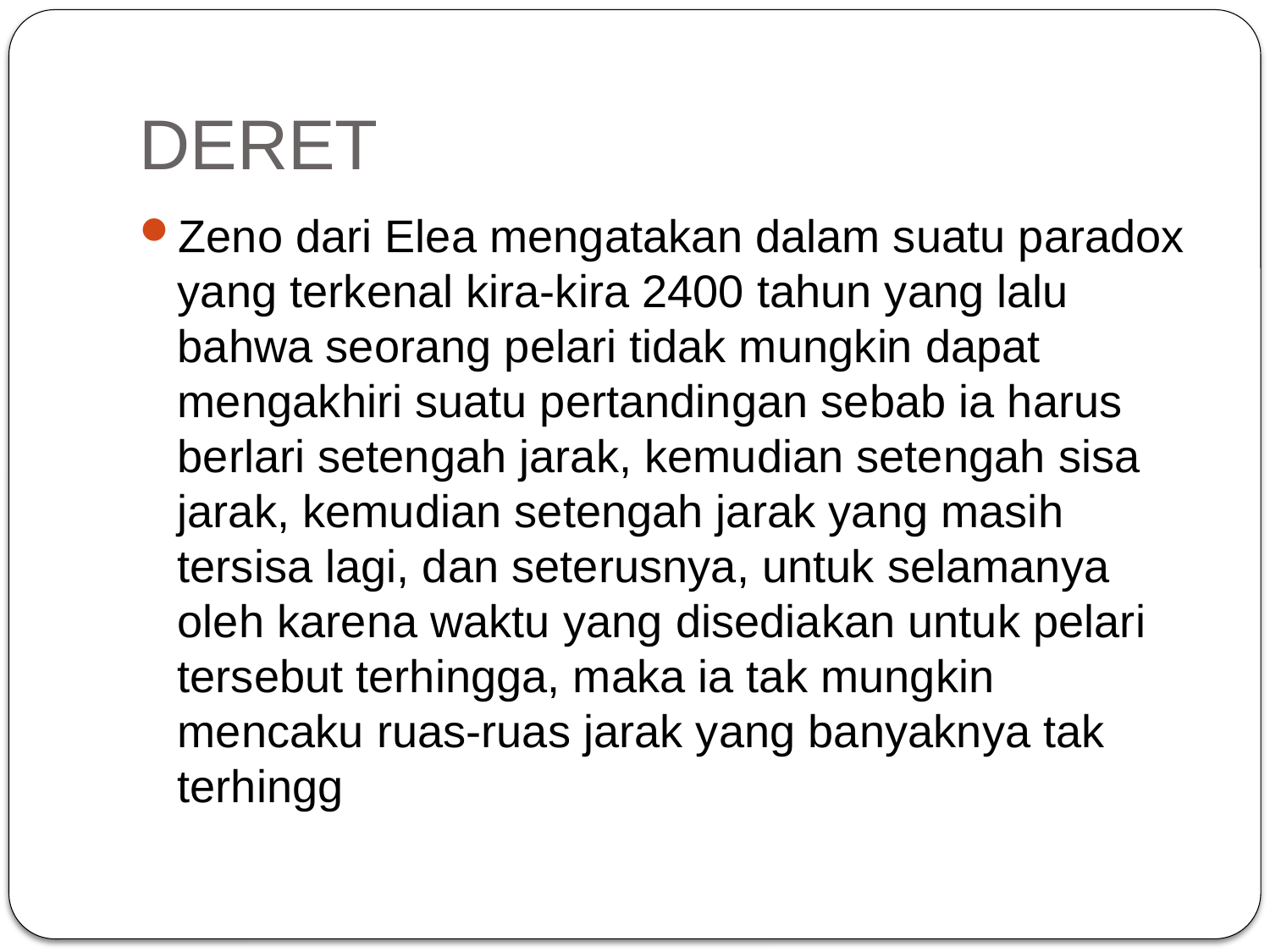

# DERET
Zeno dari Elea mengatakan dalam suatu paradox yang terkenal kira-kira 2400 tahun yang lalu bahwa seorang pelari tidak mungkin dapat mengakhiri suatu pertandingan sebab ia harus berlari setengah jarak, kemudian setengah sisa jarak, kemudian setengah jarak yang masih tersisa lagi, dan seterusnya, untuk selamanya oleh karena waktu yang disediakan untuk pelari tersebut terhingga, maka ia tak mungkin mencaku ruas-ruas jarak yang banyaknya tak terhingg